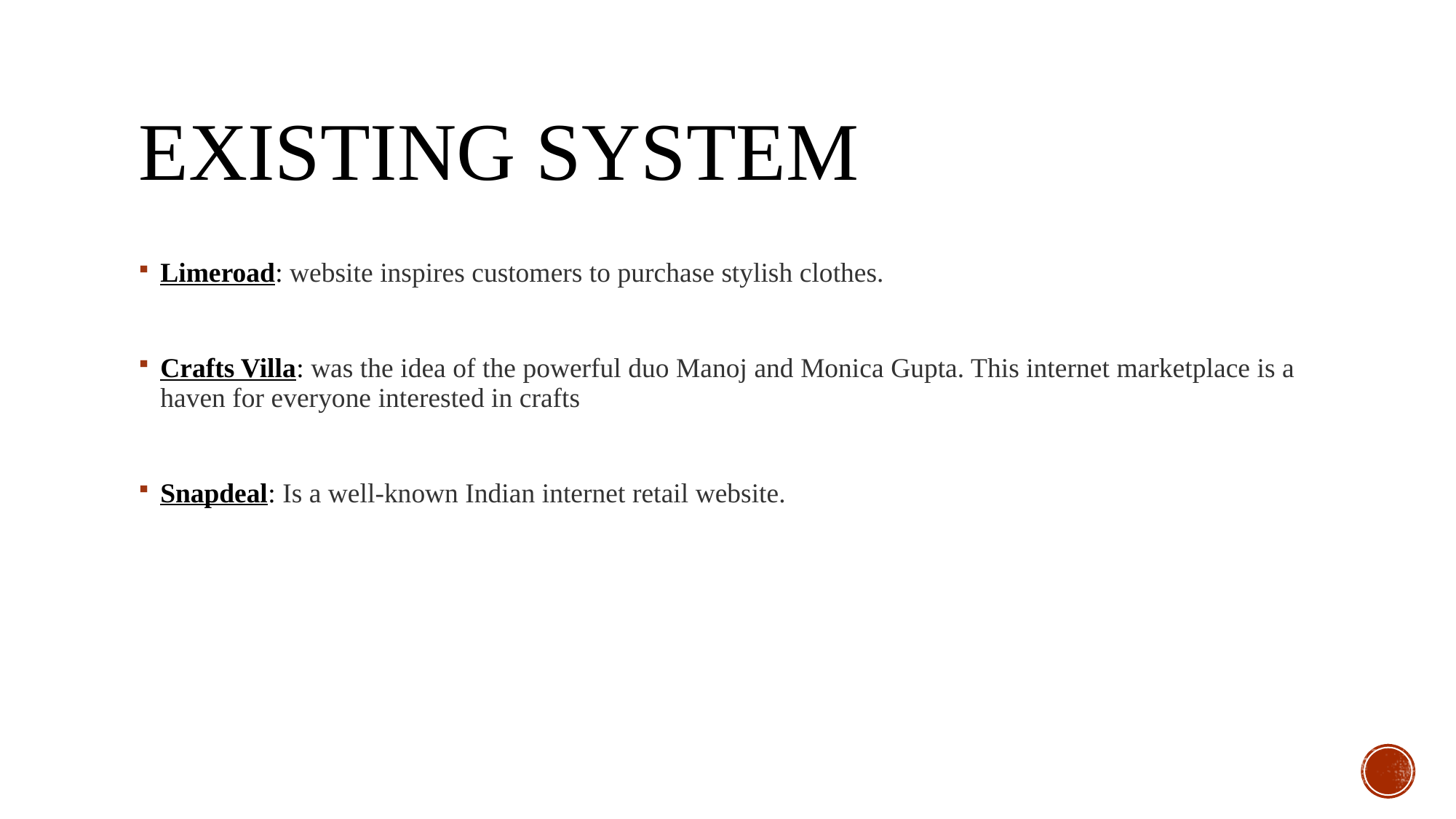

# Existing System
Limeroad: website inspires customers to purchase stylish clothes.

Crafts Villa: was the idea of the powerful duo Manoj and Monica Gupta. This internet marketplace is a haven for everyone interested in crafts

Snapdeal: Is a well-known Indian internet retail website.